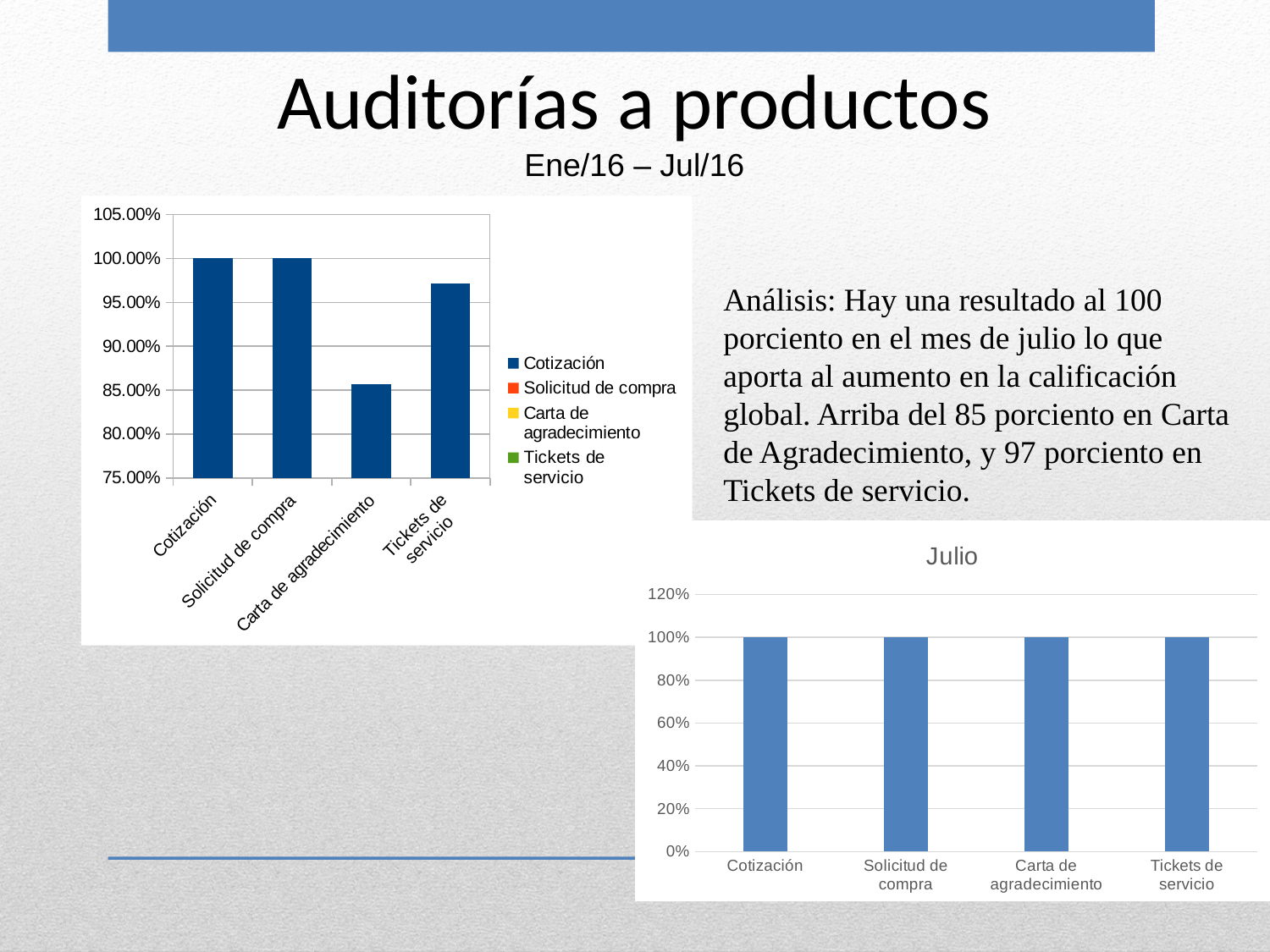

Auditorías a productos
Ene/16 – Jul/16

### Chart

| Category | Productos de proceso |
|---|---|
| Cotización | 1.0 |
| Solicitud de compra | 1.0 |
| Carta de agradecimiento | 0.8571428571428571 |
| Tickets de
servicio | 0.9714285714285714 |

Análisis: Hay una resultado al 100 porciento en el mes de julio lo que aporta al aumento en la calificación global. Arriba del 85 porciento en Carta de Agradecimiento, y 97 porciento en Tickets de servicio.

### Chart:

| Category | Julio |
|---|---|
| Cotización | 1.0 |
| Solicitud de compra | 1.0 |
| Carta de agradecimiento | 1.0 |
| Tickets de
servicio | 1.0 |